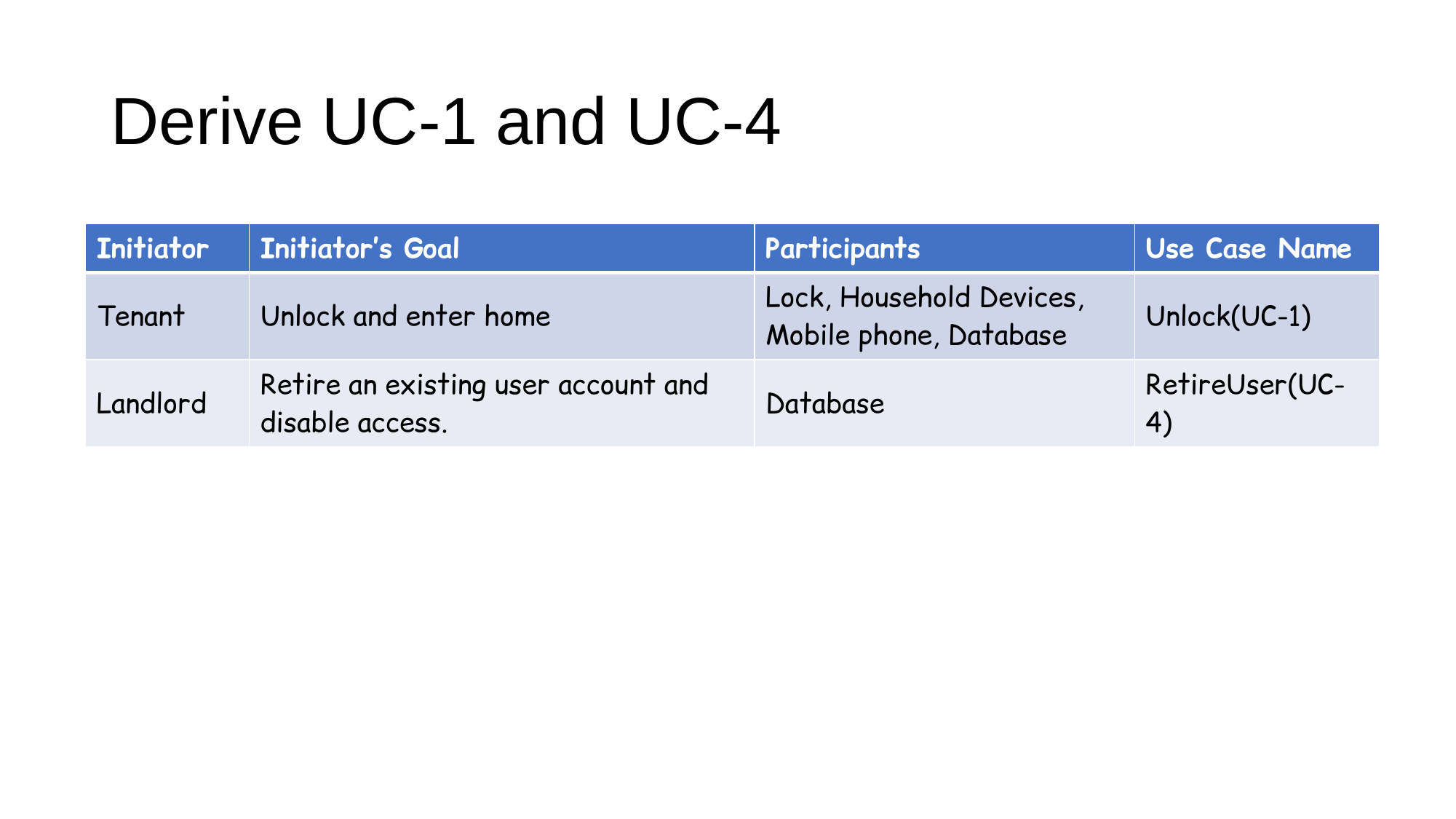

# Derive UC-1 and UC-4
| Initiator | Initiator’s Goal | Participants | Use Case Name |
| --- | --- | --- | --- |
| Tenant | Unlock and enter home | Lock, Household Devices, Mobile phone, Database | Unlock(UC-1) |
| Landlord | Retire an existing user account and disable access. | Database | RetireUser(UC-4) |